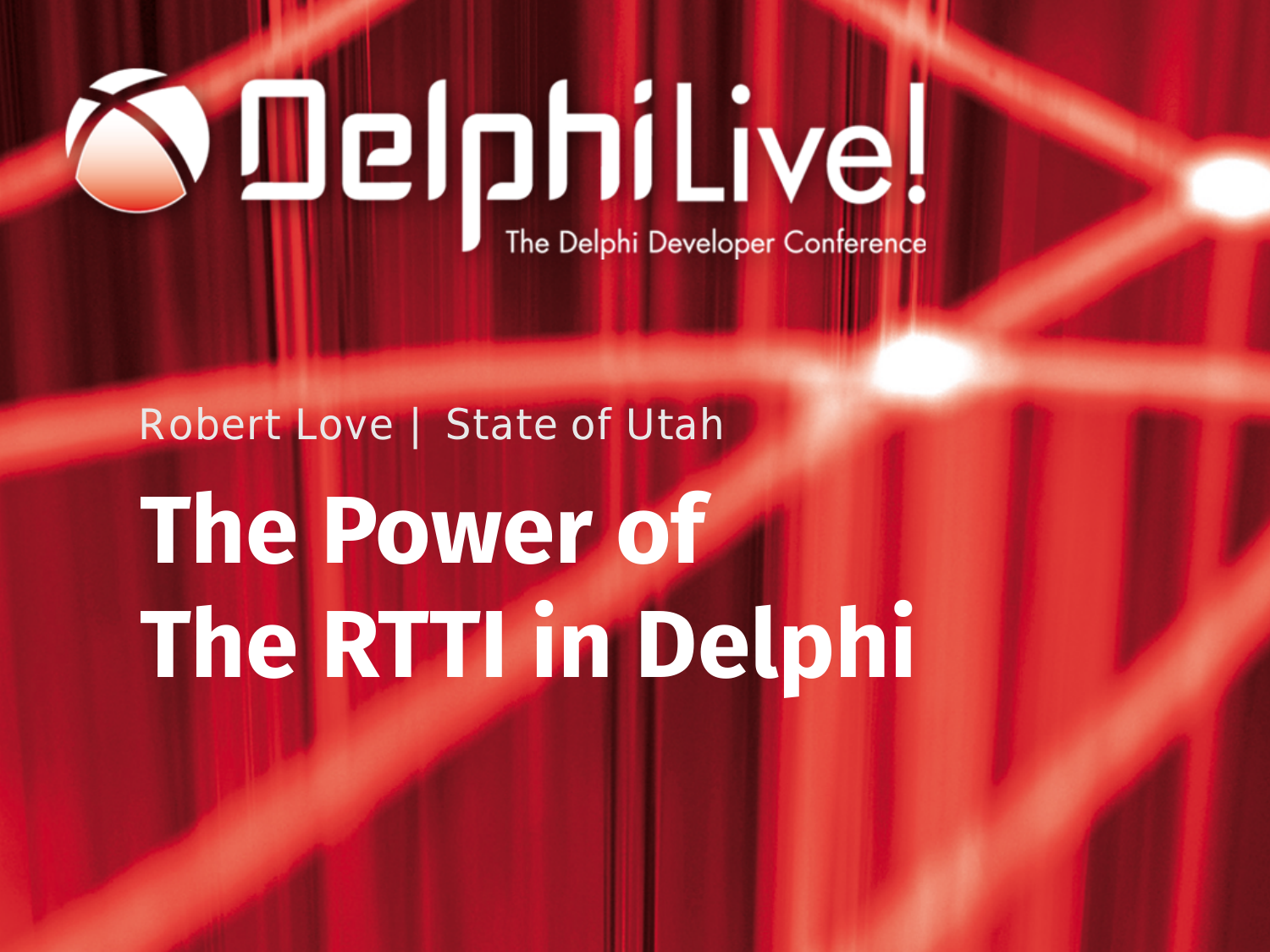

Robert Love | State of Utah
# The Power of The RTTI in Delphi